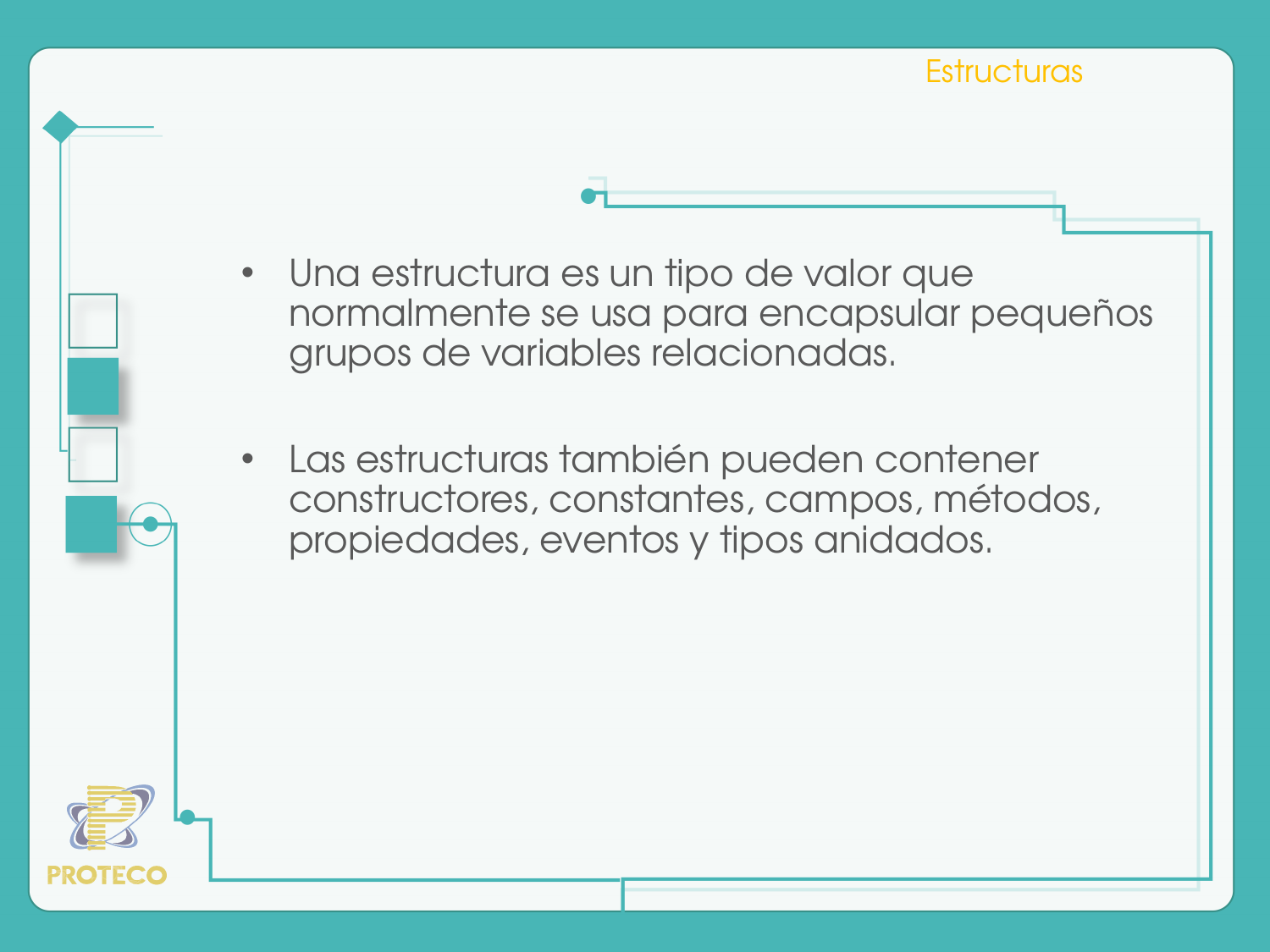

# Estructuras
Una estructura es un tipo de valor que normalmente se usa para encapsular pequeños grupos de variables relacionadas.

Las estructuras también pueden contener constructores, constantes, campos, métodos, propiedades, eventos y tipos anidados.